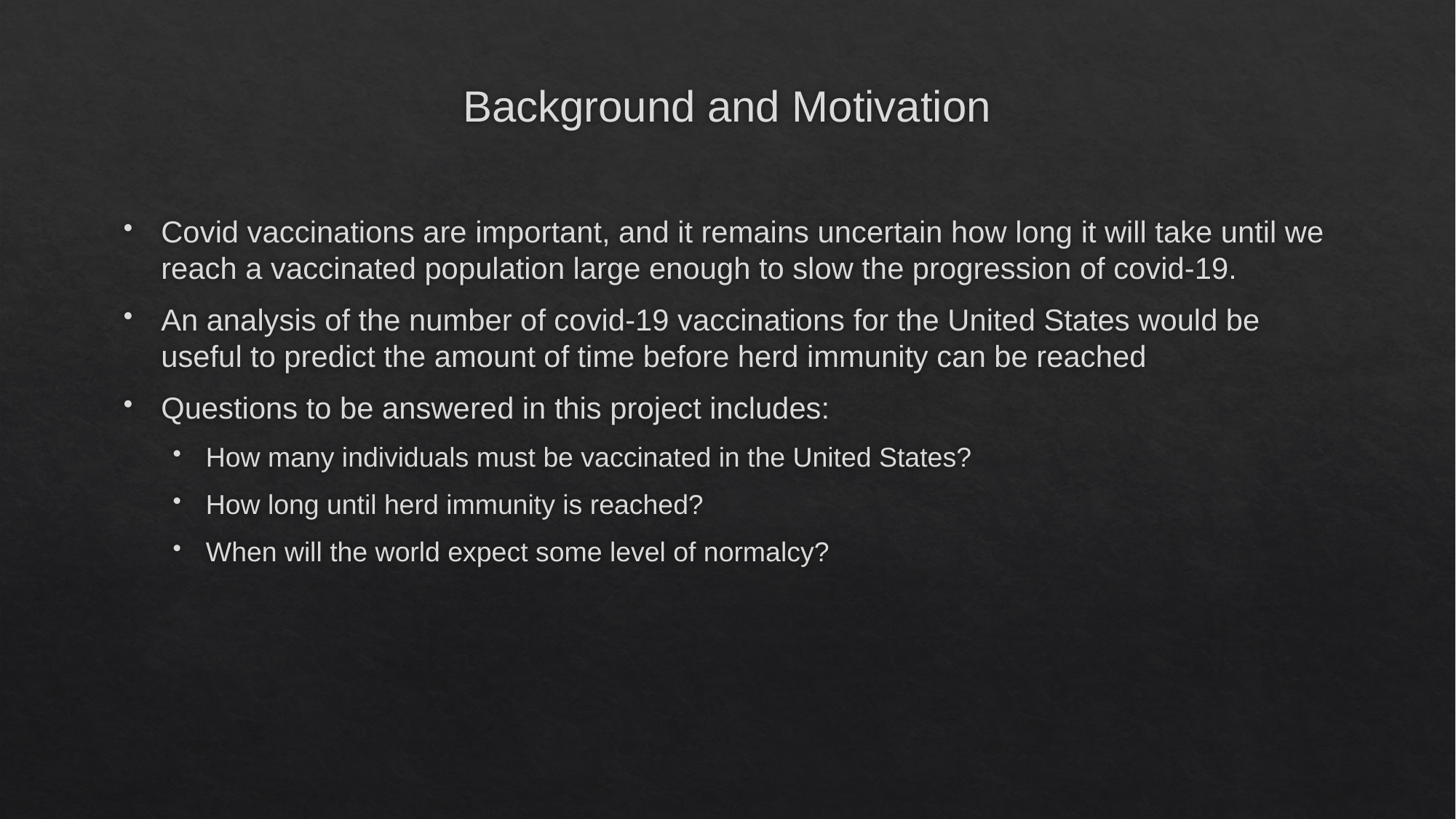

# Background and Motivation
Covid vaccinations are important, and it remains uncertain how long it will take until we reach a vaccinated population large enough to slow the progression of covid-19.
An analysis of the number of covid-19 vaccinations for the United States would be useful to predict the amount of time before herd immunity can be reached
Questions to be answered in this project includes:
How many individuals must be vaccinated in the United States?
How long until herd immunity is reached?
When will the world expect some level of normalcy?